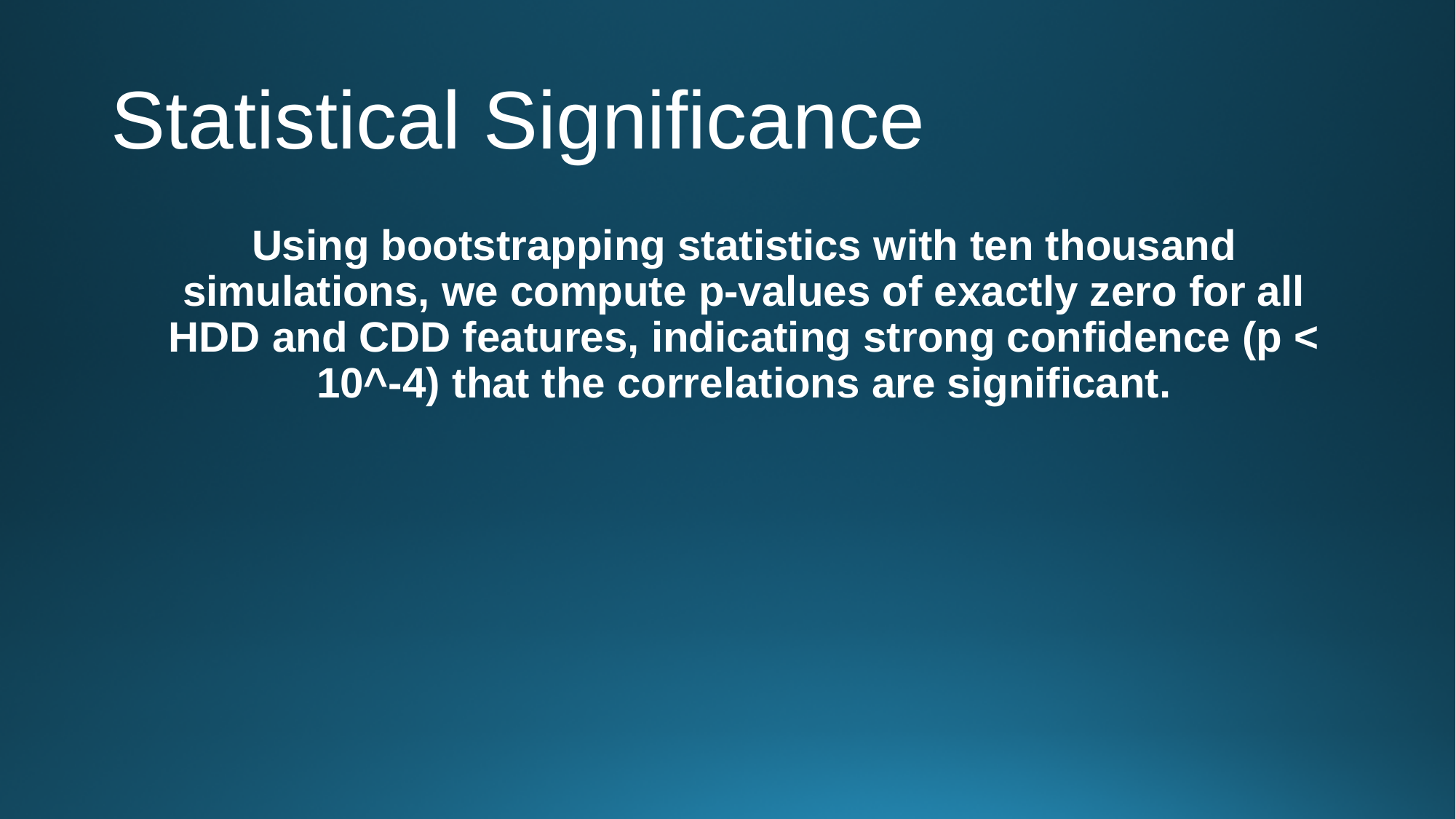

# Statistical Significance
Using bootstrapping statistics with ten thousand simulations, we compute p-values of exactly zero for all HDD and CDD features, indicating strong confidence (p < 10^-4) that the correlations are significant.